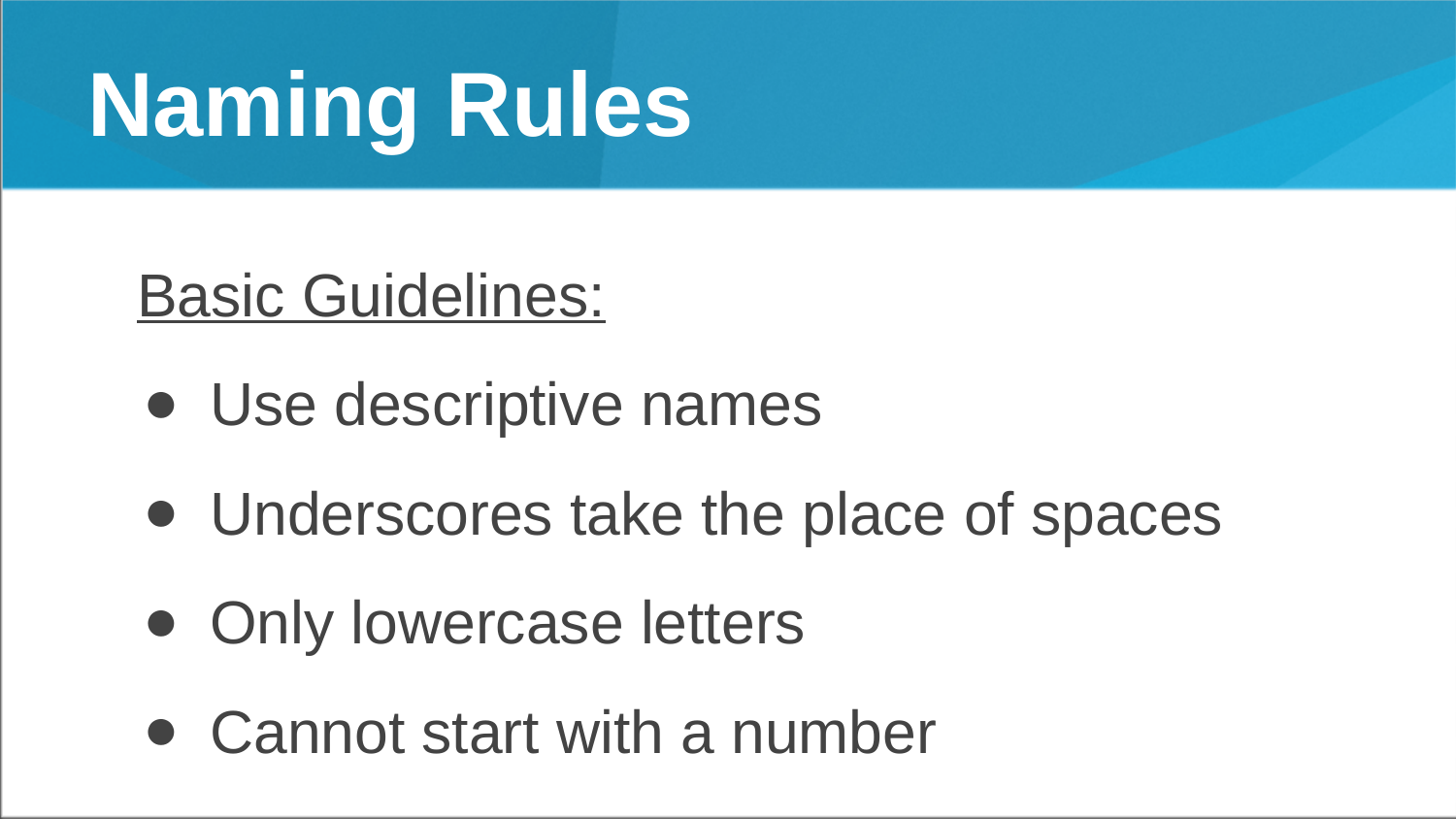

# Naming Rules
Basic Guidelines:
Use descriptive names
Underscores take the place of spaces
Only lowercase letters
Cannot start with a number